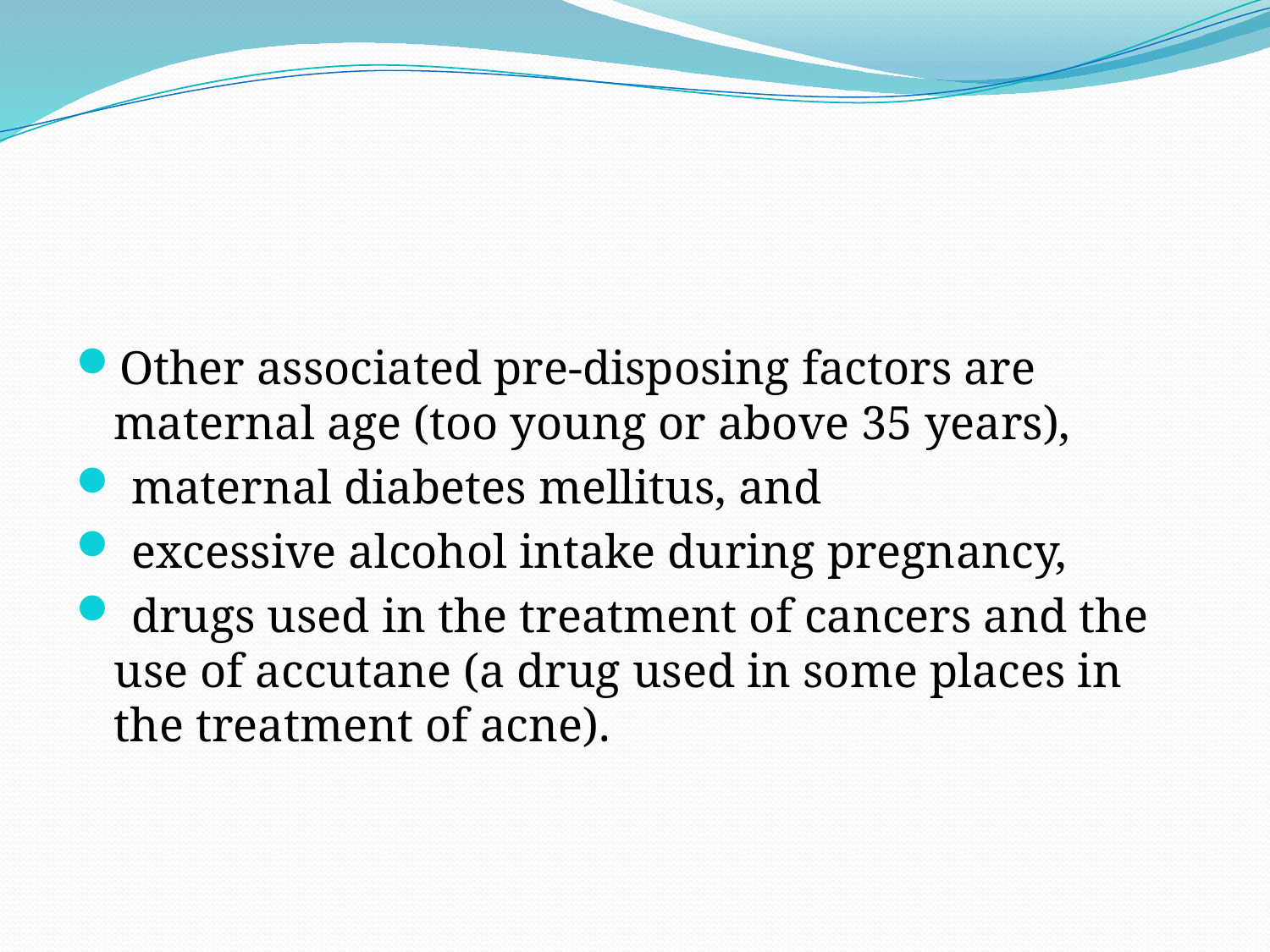

#

Other associated pre-disposing factors are maternal age (too young or above 35 years),
 maternal diabetes mellitus, and
 excessive alcohol intake during pregnancy,
 drugs used in the treatment of cancers and the use of accutane (a drug used in some places in the treatment of acne).